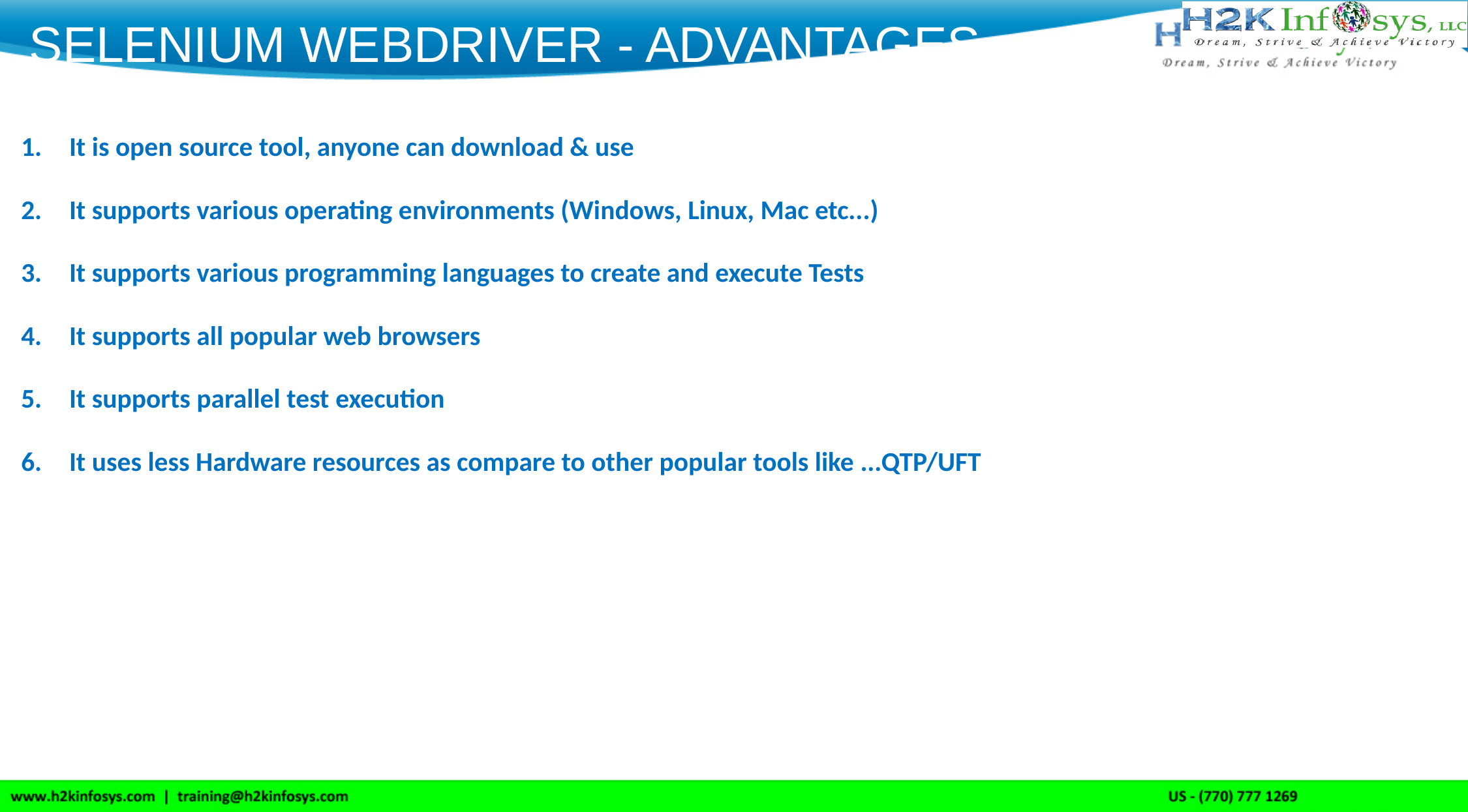

# Selenium WebDriver - Advantages
It is open source tool, anyone can download & use
It supports various operating environments (Windows, Linux, Mac etc...)
It supports various programming languages to create and execute Tests
It supports all popular web browsers
It supports parallel test execution
It uses less Hardware resources as compare to other popular tools like ...QTP/UFT